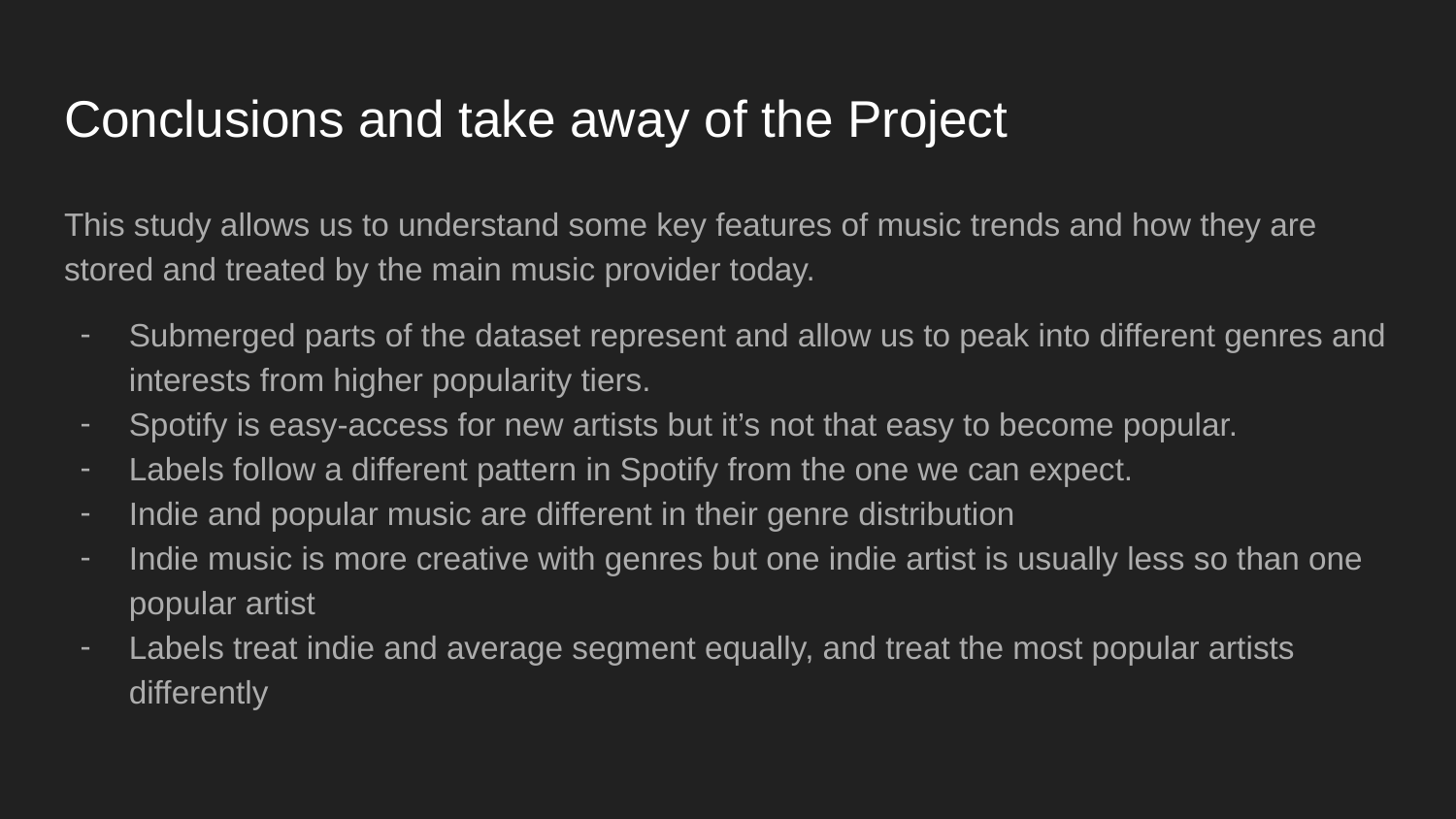

# Conclusions and take away of the Project
This study allows us to understand some key features of music trends and how they are stored and treated by the main music provider today.
Submerged parts of the dataset represent and allow us to peak into different genres and interests from higher popularity tiers.
Spotify is easy-access for new artists but it’s not that easy to become popular.
Labels follow a different pattern in Spotify from the one we can expect.
Indie and popular music are different in their genre distribution
Indie music is more creative with genres but one indie artist is usually less so than one popular artist
Labels treat indie and average segment equally, and treat the most popular artists differently